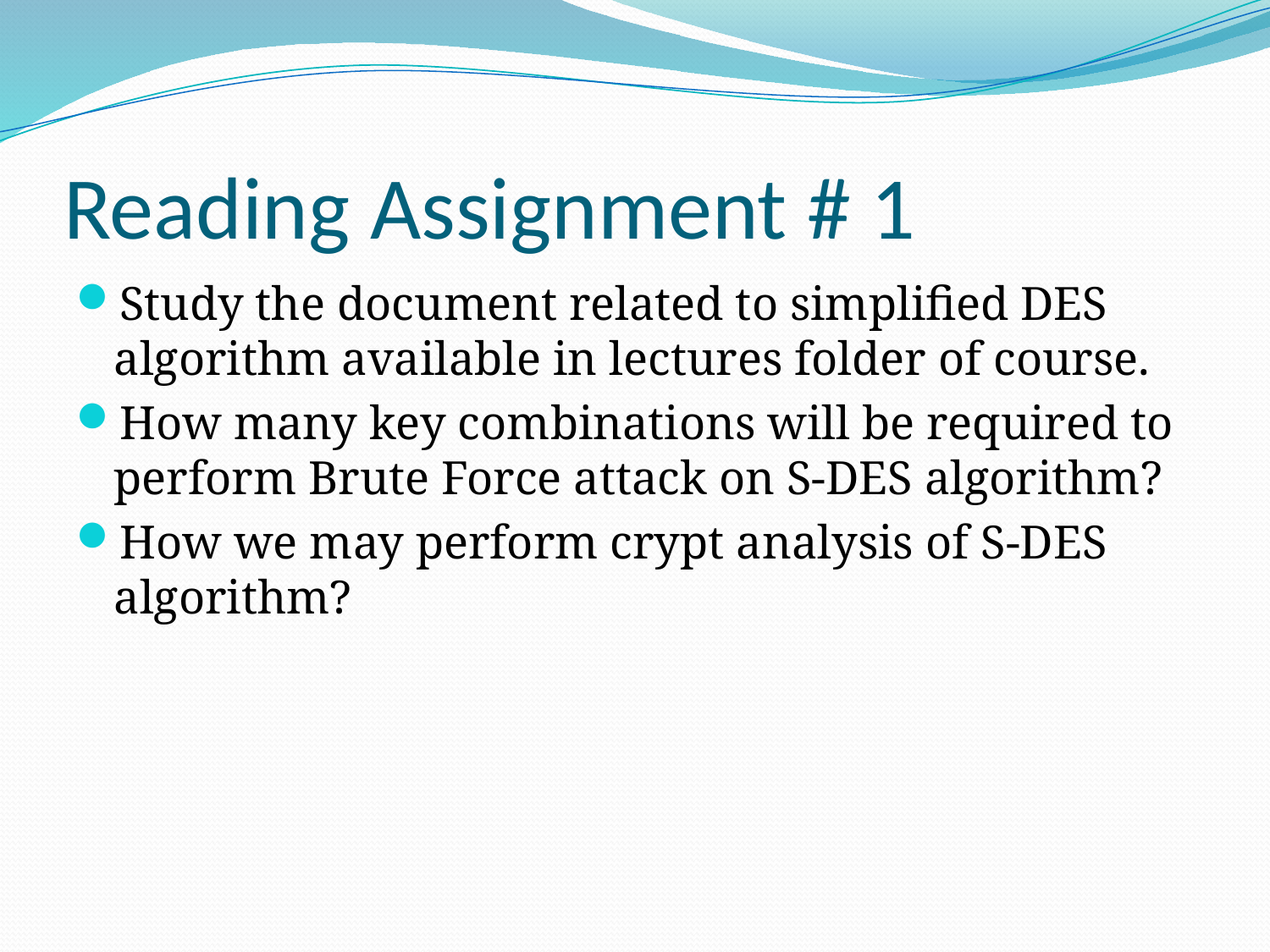

# Reading Assignment # 1
Study the document related to simplified DES algorithm available in lectures folder of course.
How many key combinations will be required to perform Brute Force attack on S-DES algorithm?
How we may perform crypt analysis of S-DES algorithm?